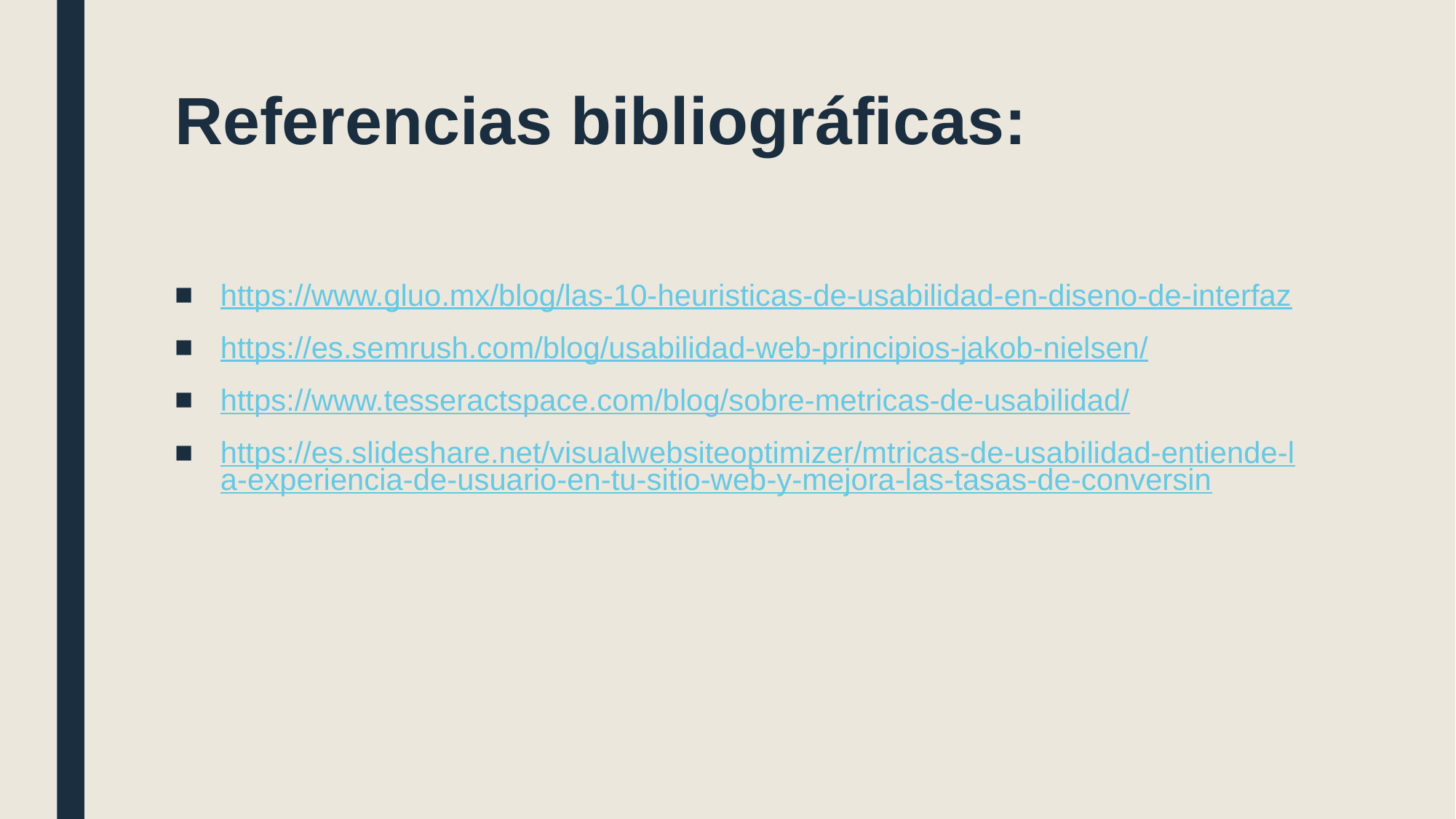

# Referencias bibliográficas:
https://www.gluo.mx/blog/las-10-heuristicas-de-usabilidad-en-diseno-de-interfaz
https://es.semrush.com/blog/usabilidad-web-principios-jakob-nielsen/
https://www.tesseractspace.com/blog/sobre-metricas-de-usabilidad/
https://es.slideshare.net/visualwebsiteoptimizer/mtricas-de-usabilidad-entiende-la-experiencia-de-usuario-en-tu-sitio-web-y-mejora-las-tasas-de-conversin